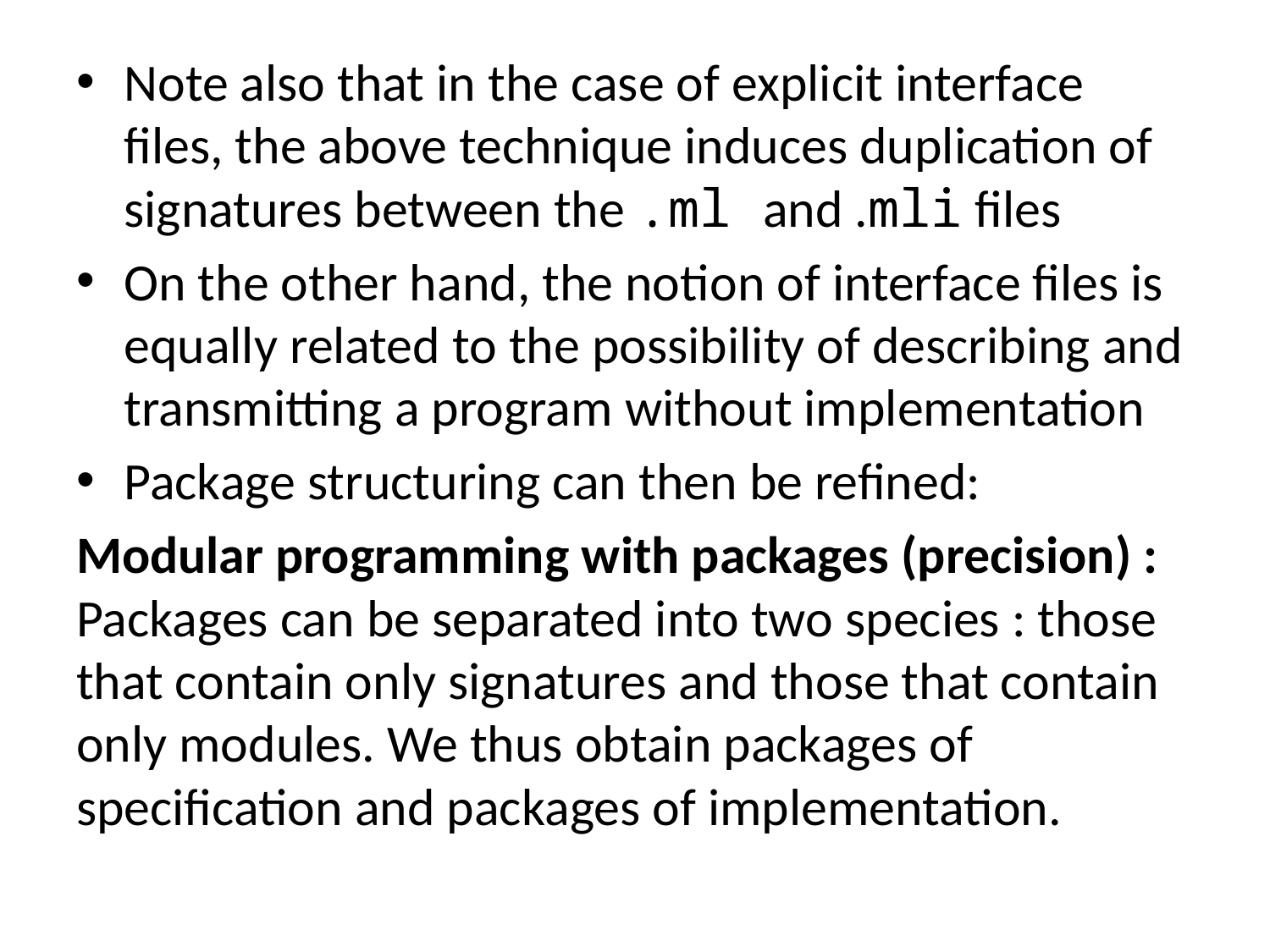

Note also that in the case of explicit interface files, the above technique induces duplication of signatures between the .ml and .mli files
On the other hand, the notion of interface files is equally related to the possibility of describing and transmitting a program without implementation
Package structuring can then be refined:
Modular programming with packages (precision) : Packages can be separated into two species : those that contain only signatures and those that contain only modules. We thus obtain packages of specification and packages of implementation.